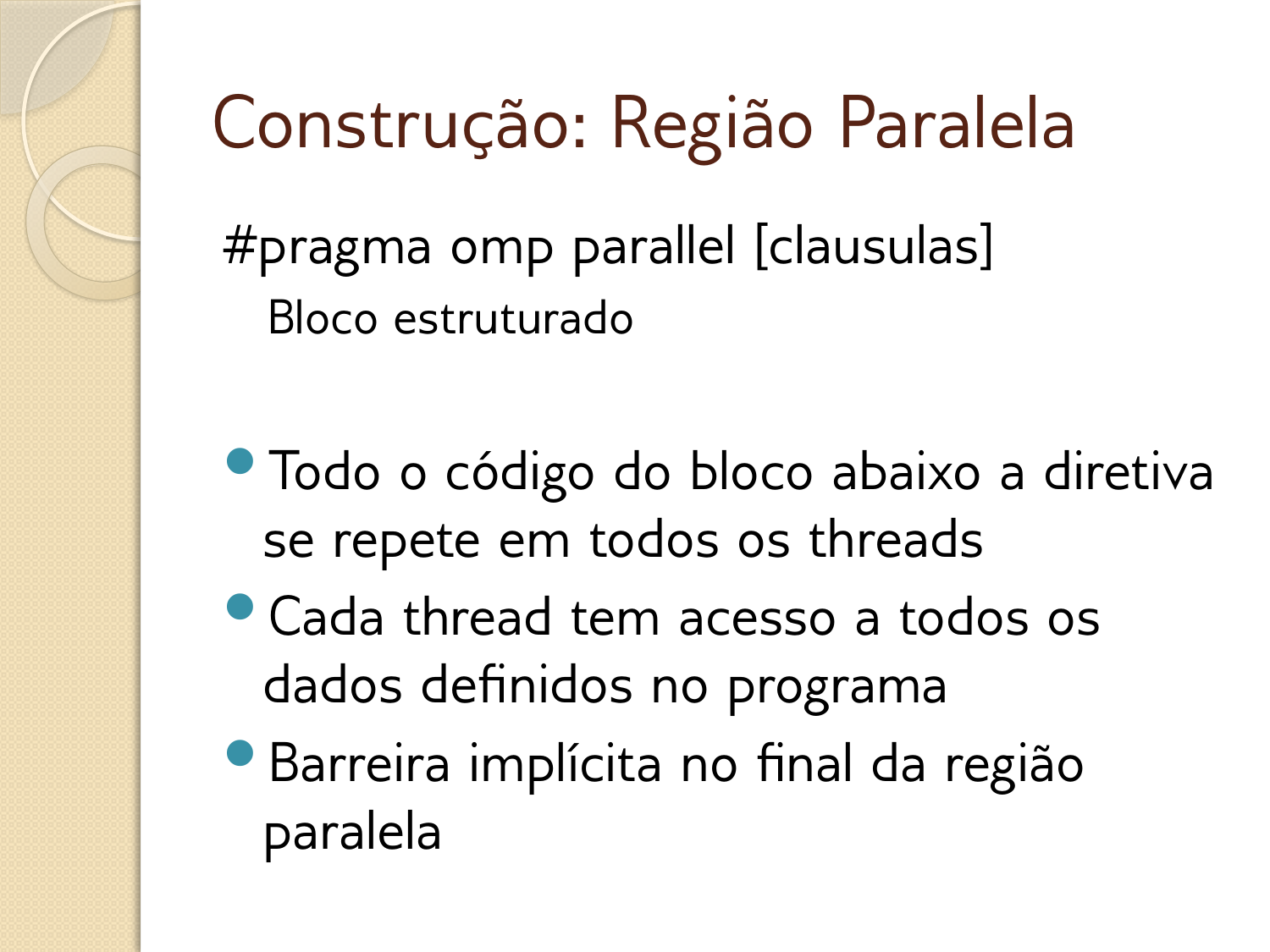

# Construção: Região Paralela
#pragma omp parallel [clausulas]
Bloco estruturado

Todo o código do bloco abaixo a diretiva se repete em todos os threads
Cada thread tem acesso a todos os dados definidos no programa
Barreira implícita no final da região paralela